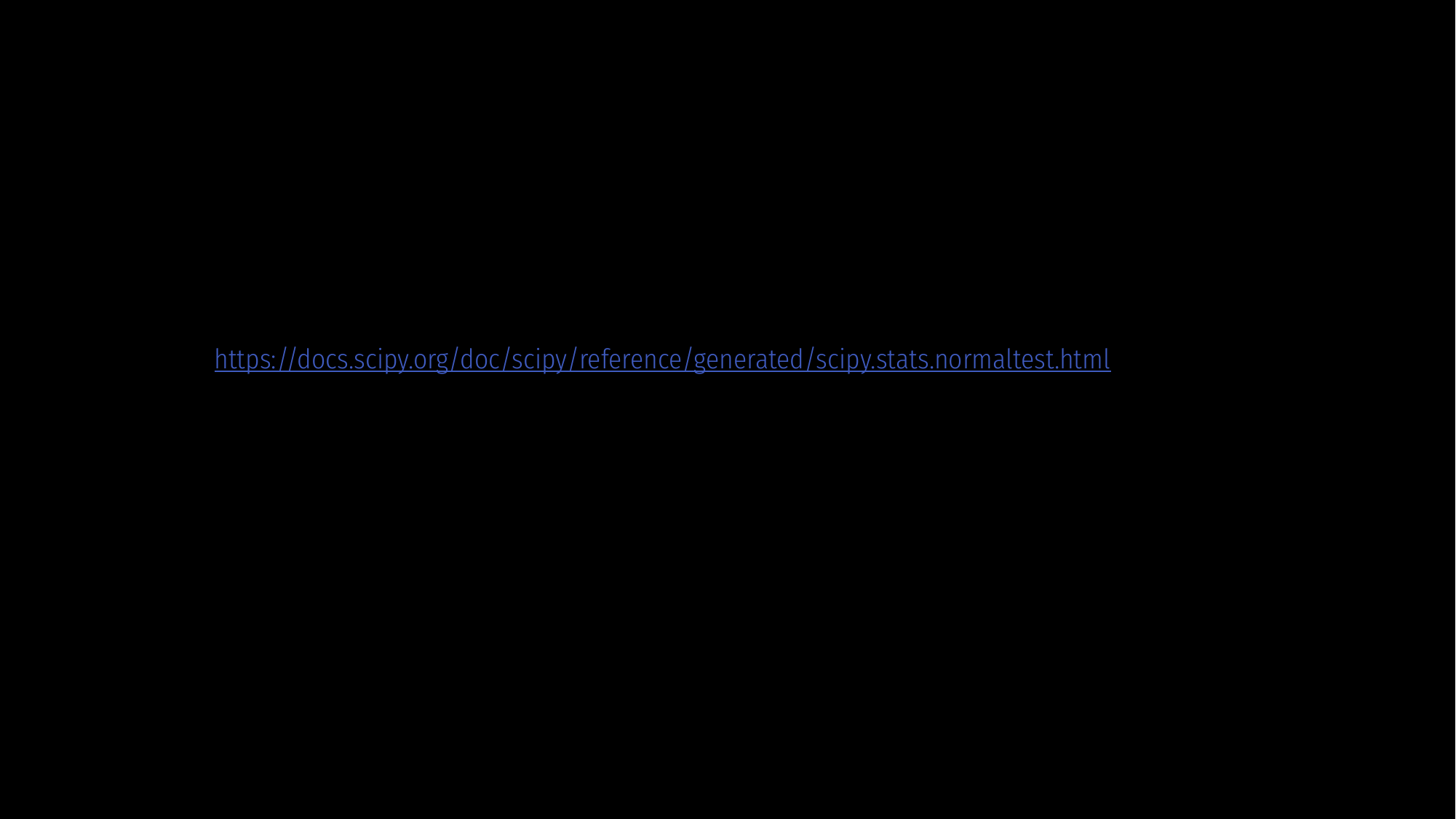

# Normality tests
https://docs.scipy.org/doc/scipy/reference/generated/scipy.stats.normaltest.html
Do on your own